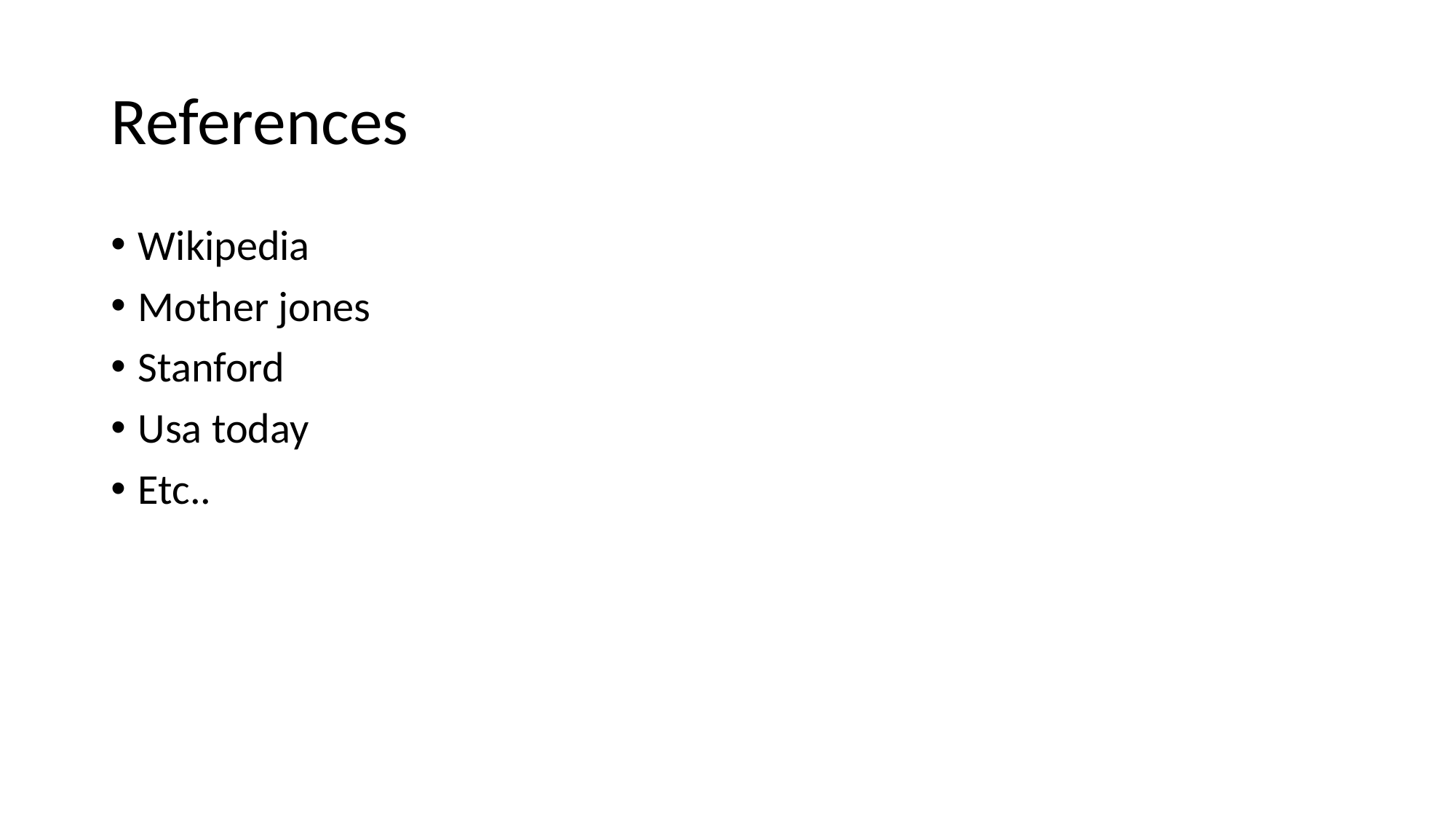

# References
Wikipedia
Mother jones
Stanford
Usa today
Etc..